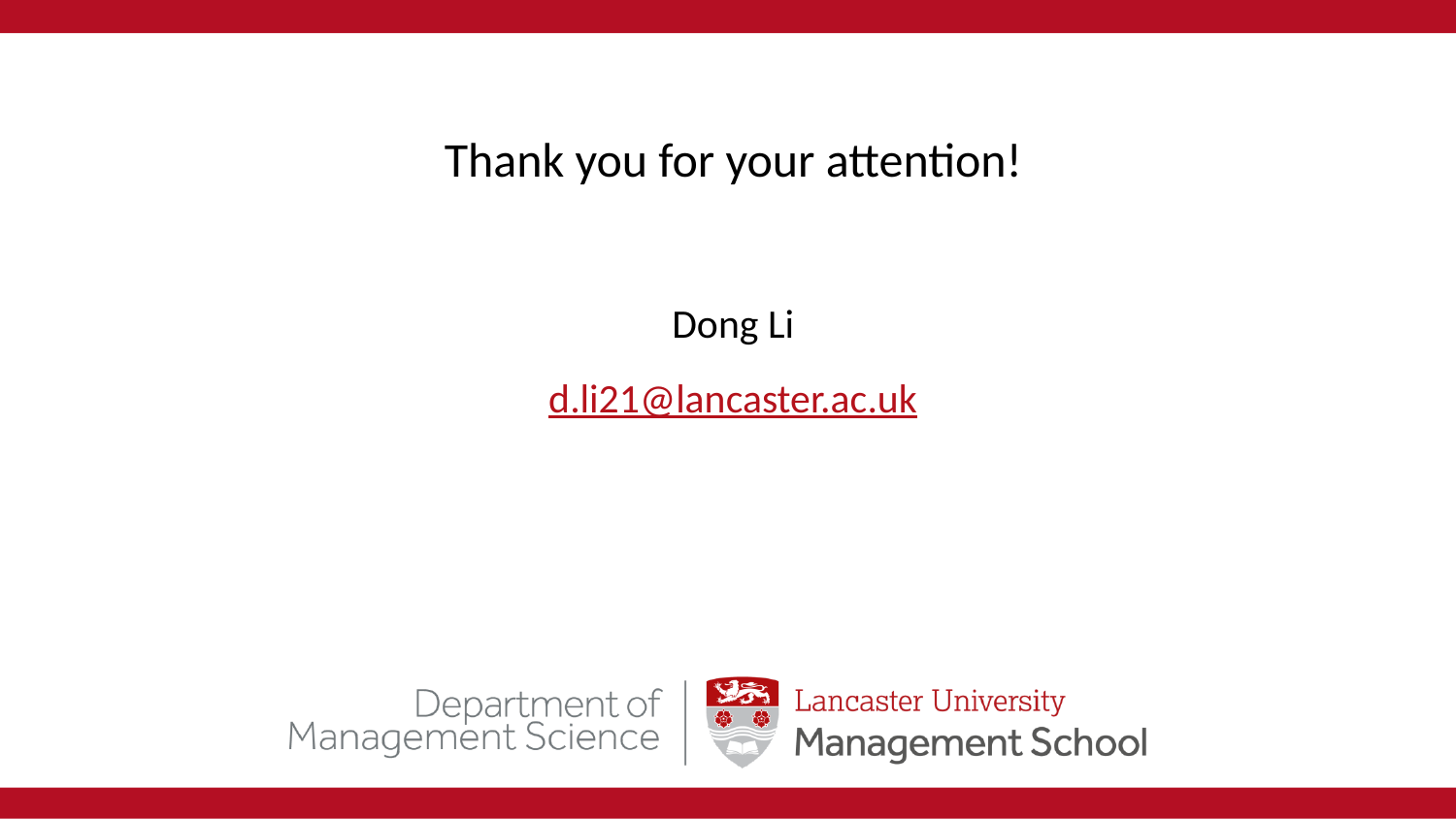

Thank you for your attention!
Dong Li
d.li21@lancaster.ac.uk